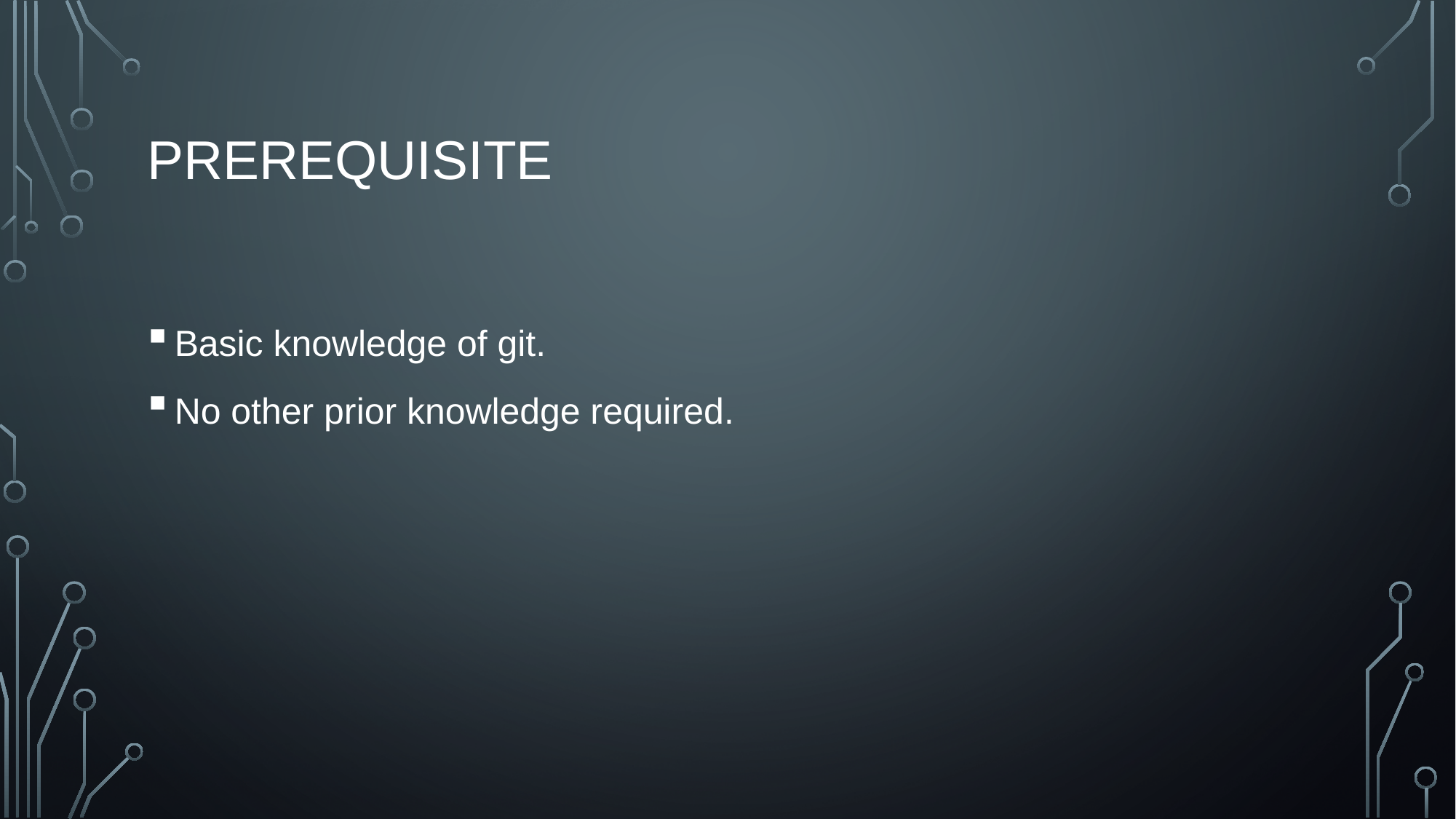

# prerequisite
Basic knowledge of git.
No other prior knowledge required.